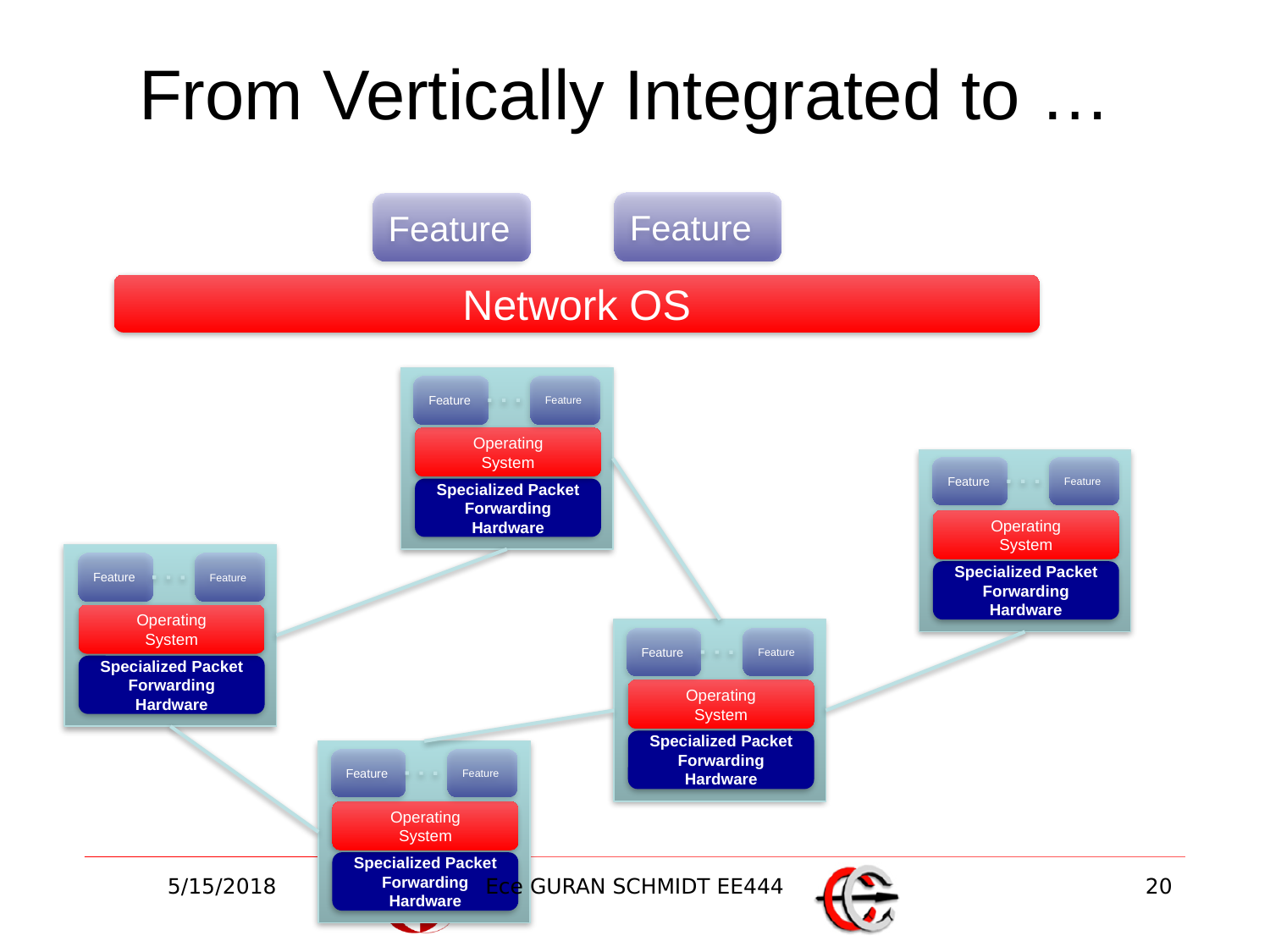

# From Vertically Integrated to …
Feature
Feature
Network OS

Feature
Feature
Operating
System

Feature
Feature
Specialized Packet Forwarding Hardware
Operating
System

Feature
Feature
Specialized Packet Forwarding Hardware
Operating
System

Feature
Feature
Specialized Packet Forwarding Hardware
Operating
System
Specialized Packet Forwarding Hardware

Feature
Feature
Operating
System
Specialized Packet Forwarding Hardware
5/15/2018
Ece GURAN SCHMIDT EE444
20